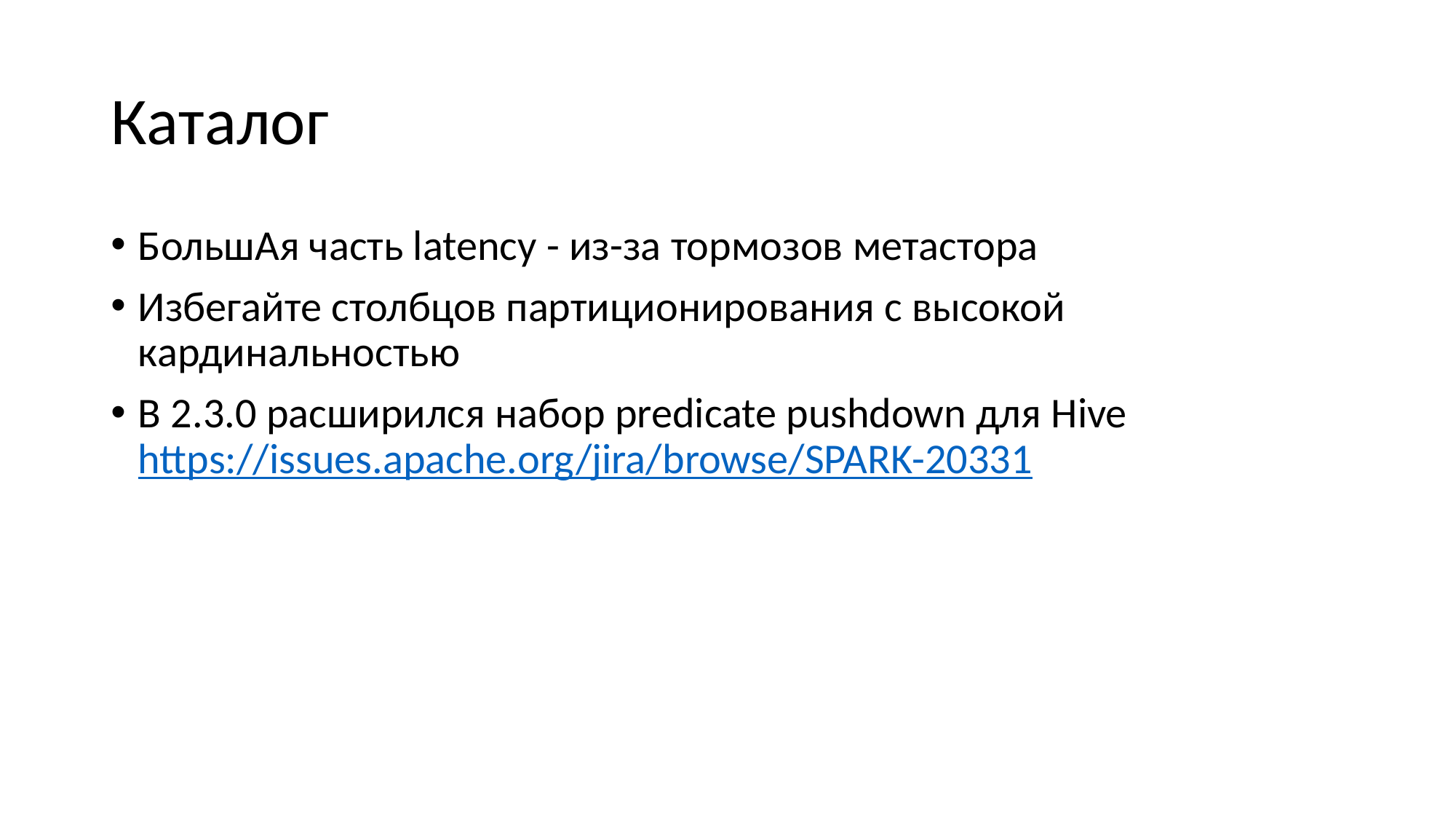

# Каталог
БольшАя часть latency - из-за тормозов метастора
Избегайте столбцов партиционирования с высокой кардинальностью
В 2.3.0 расширился набор predicate pushdown для Hive https://issues.apache.org/jira/browse/SPARK-20331